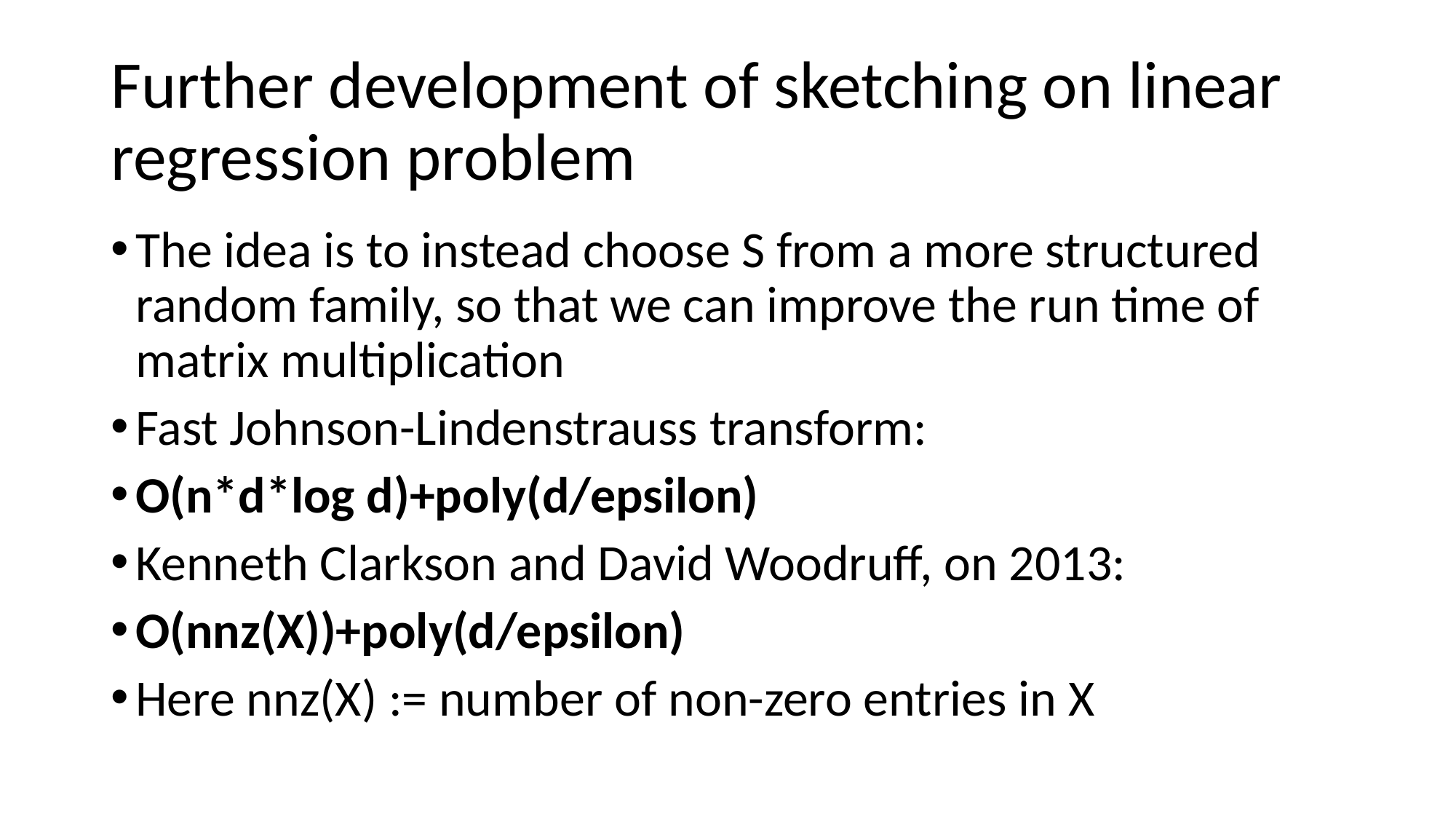

# Further development of sketching on linear regression problem
The idea is to instead choose S from a more structured random family, so that we can improve the run time of matrix multiplication
Fast Johnson-Lindenstrauss transform:
O(n*d*log d)+poly(d/epsilon)
Kenneth Clarkson and David Woodruff, on 2013:
O(nnz(X))+poly(d/epsilon)
Here nnz(X) := number of non-zero entries in X